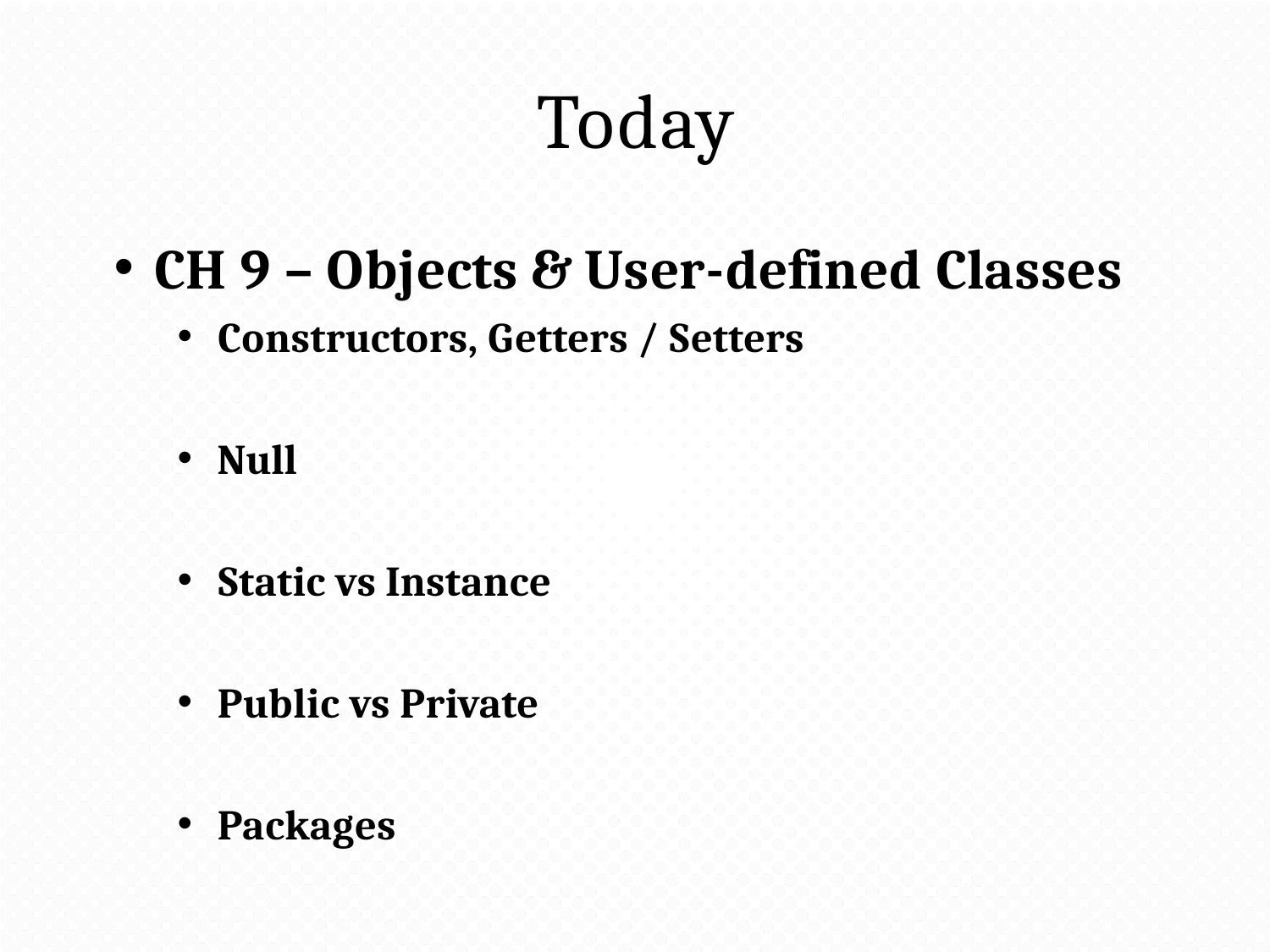

# Today
CH 9 – Objects & User-defined Classes
Constructors, Getters / Setters

Null

Static vs Instance

Public vs Private

Packages